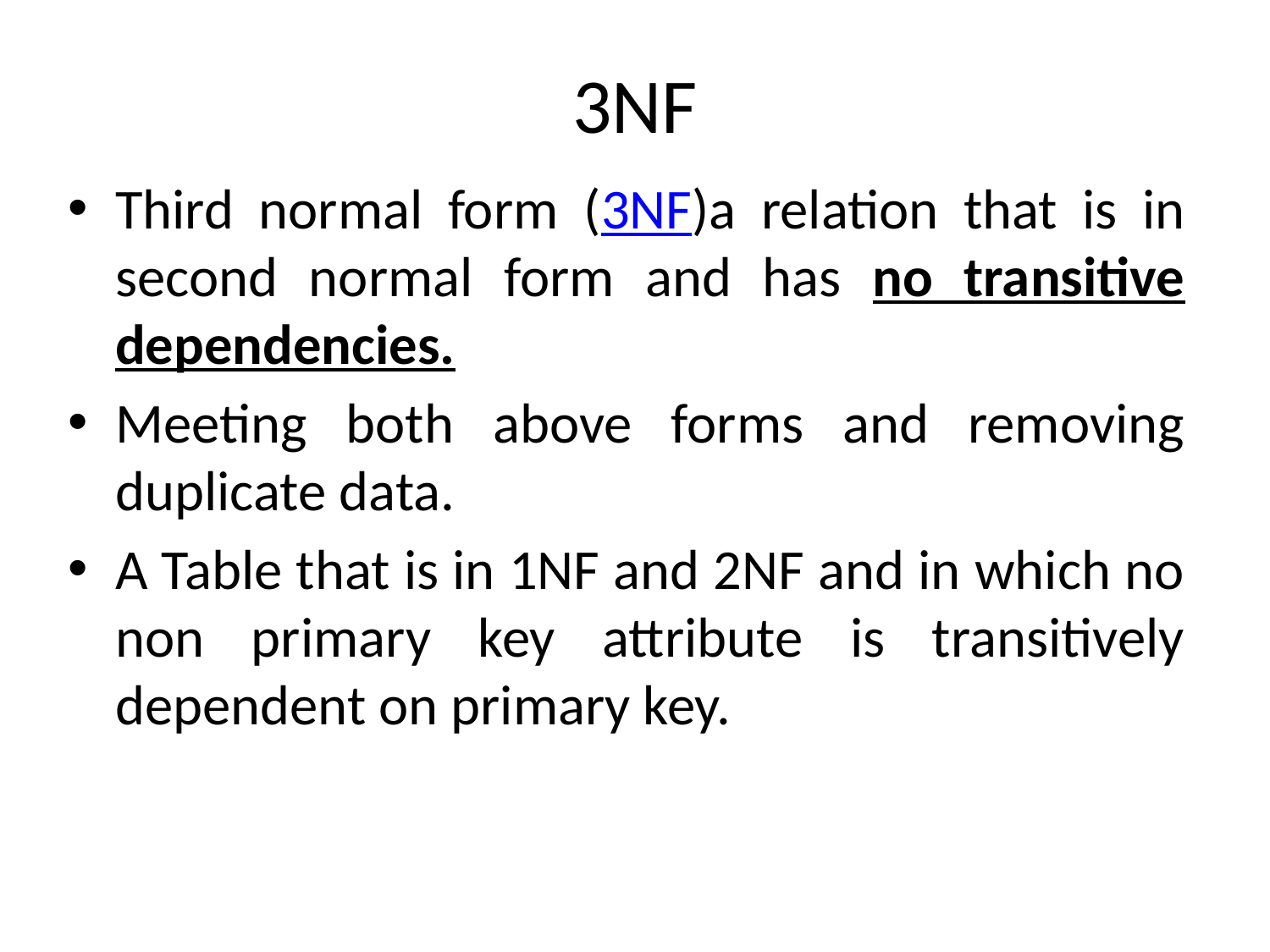

# 3NF
Third normal form (3NF)a relation that is in second normal form and has no transitive dependencies.
Meeting both above forms and removing duplicate data.
A Table that is in 1NF and 2NF and in which no non primary key attribute is transitively dependent on primary key.